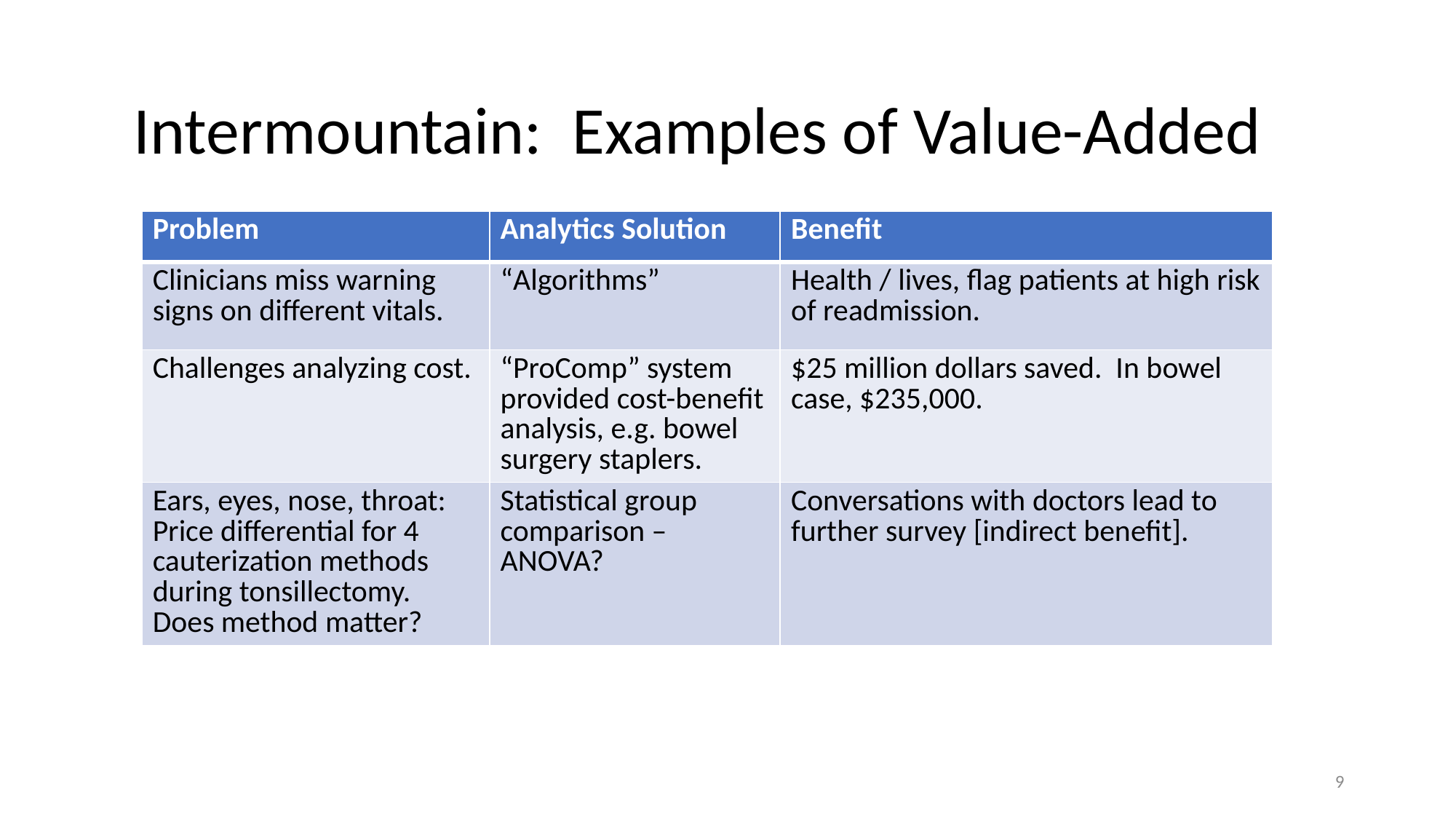

# Intermountain:  Examples of Value-Added
| Problem | Analytics Solution | Benefit |
| --- | --- | --- |
| Clinicians miss warning signs on different vitals. | “Algorithms” | Health / lives, flag patients at high risk of readmission. |
| Challenges analyzing cost. | “ProComp” system provided cost-benefit analysis, e.g. bowel surgery staplers. | $25 million dollars saved. In bowel case, $235,000. |
| Ears, eyes, nose, throat: Price differential for 4 cauterization methods during tonsillectomy. Does method matter? | Statistical group comparison – ANOVA? | Conversations with doctors lead to further survey [indirect benefit]. |

9